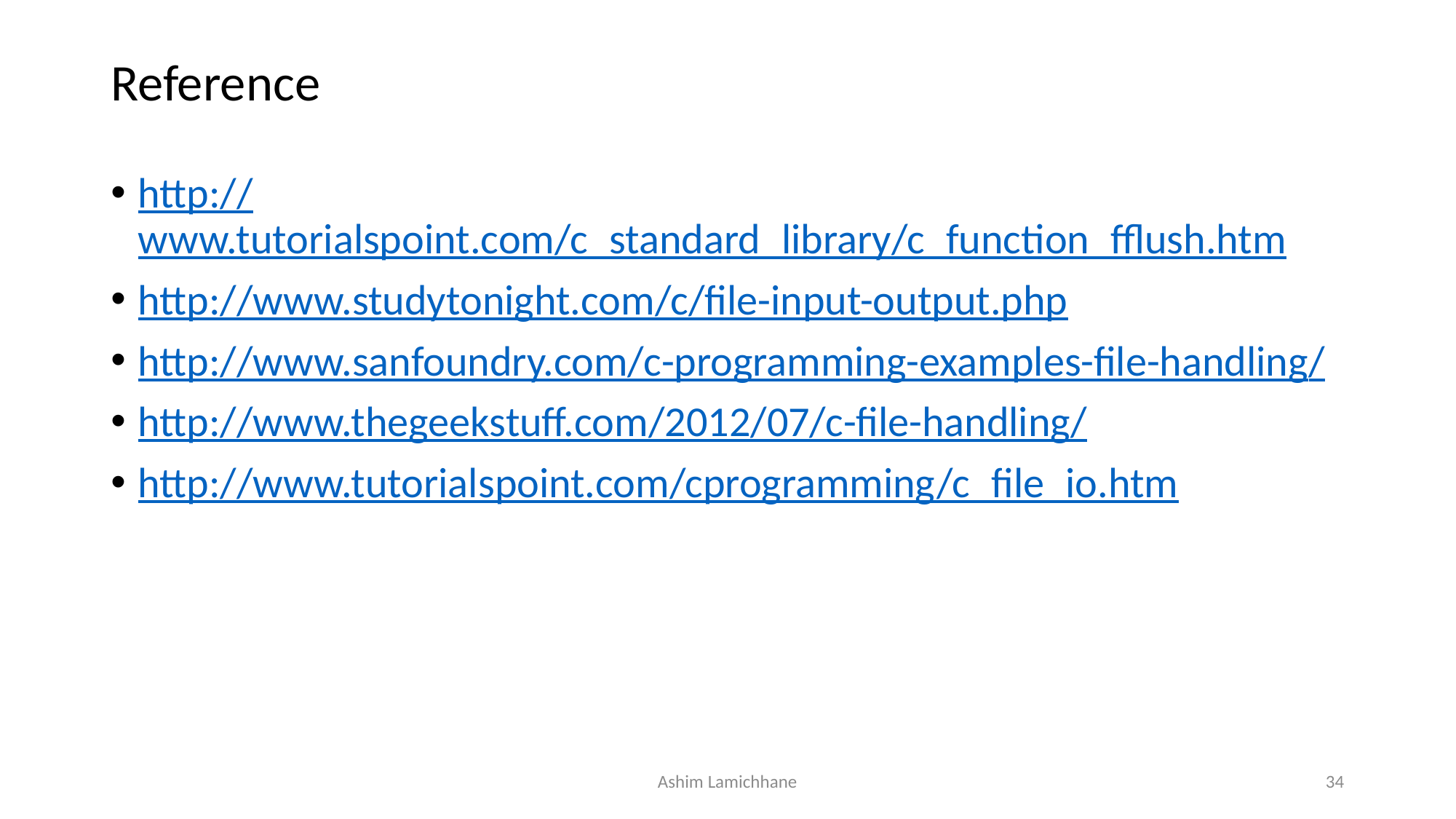

# Reference
http://www.tutorialspoint.com/c_standard_library/c_function_fflush.htm
http://www.studytonight.com/c/file-input-output.php
http://www.sanfoundry.com/c-programming-examples-file-handling/
http://www.thegeekstuff.com/2012/07/c-file-handling/
http://www.tutorialspoint.com/cprogramming/c_file_io.htm

Ashim Lamichhane
34